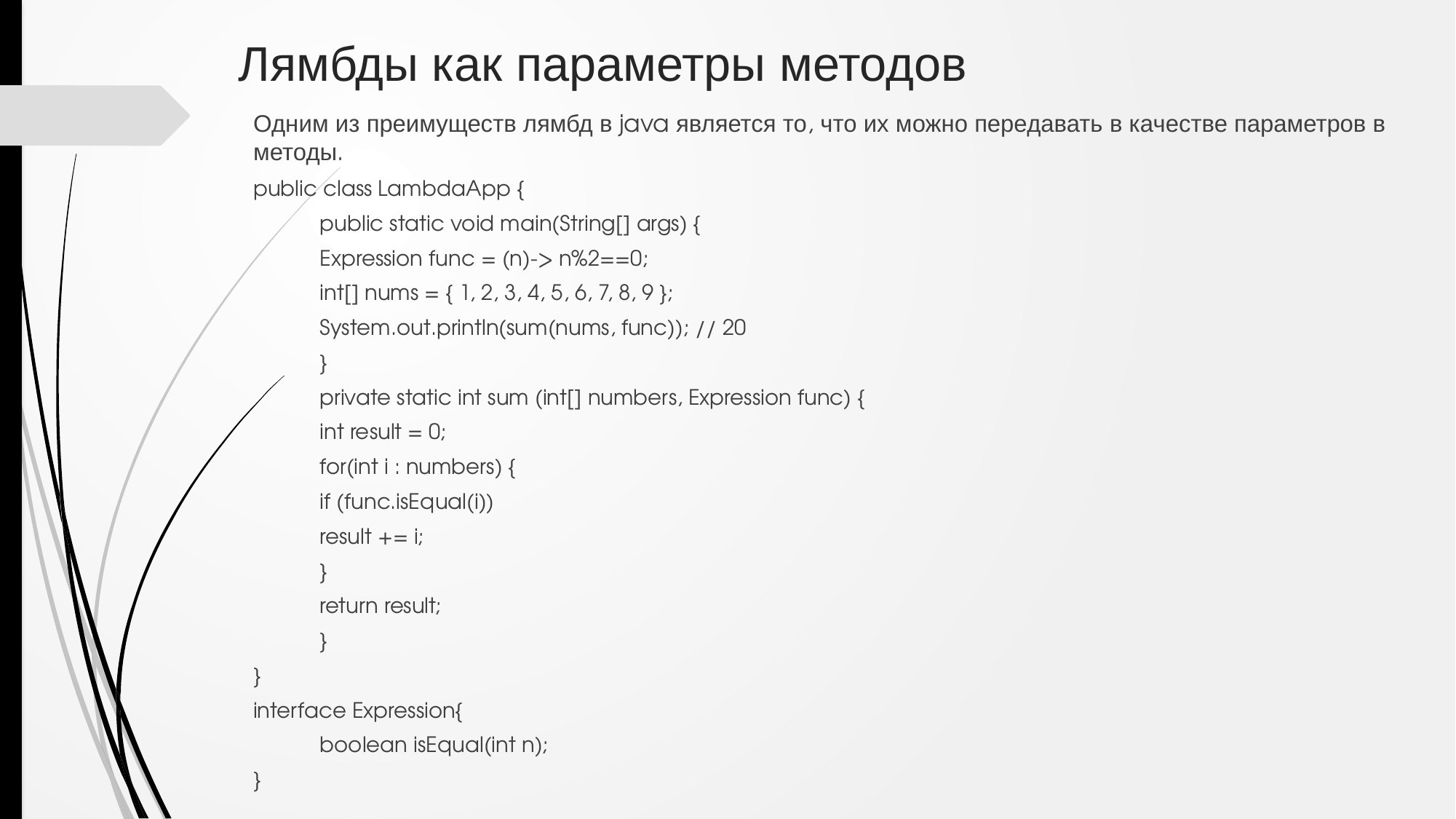

# Лямбды как параметры методов
Одним из преимуществ лямбд в java является то, что их можно передавать в качестве параметров в методы.
public class LambdaApp {
	public static void main(String[] args) {
		Expression func = (n)-> n%2==0;
		int[] nums = { 1, 2, 3, 4, 5, 6, 7, 8, 9 };
		System.out.println(sum(nums, func)); // 20
	}
	private static int sum (int[] numbers, Expression func) {
		int result = 0;
		for(int i : numbers) {
			if (func.isEqual(i))
				result += i;
		}
		return result;
	}
}
interface Expression{
	boolean isEqual(int n);
}